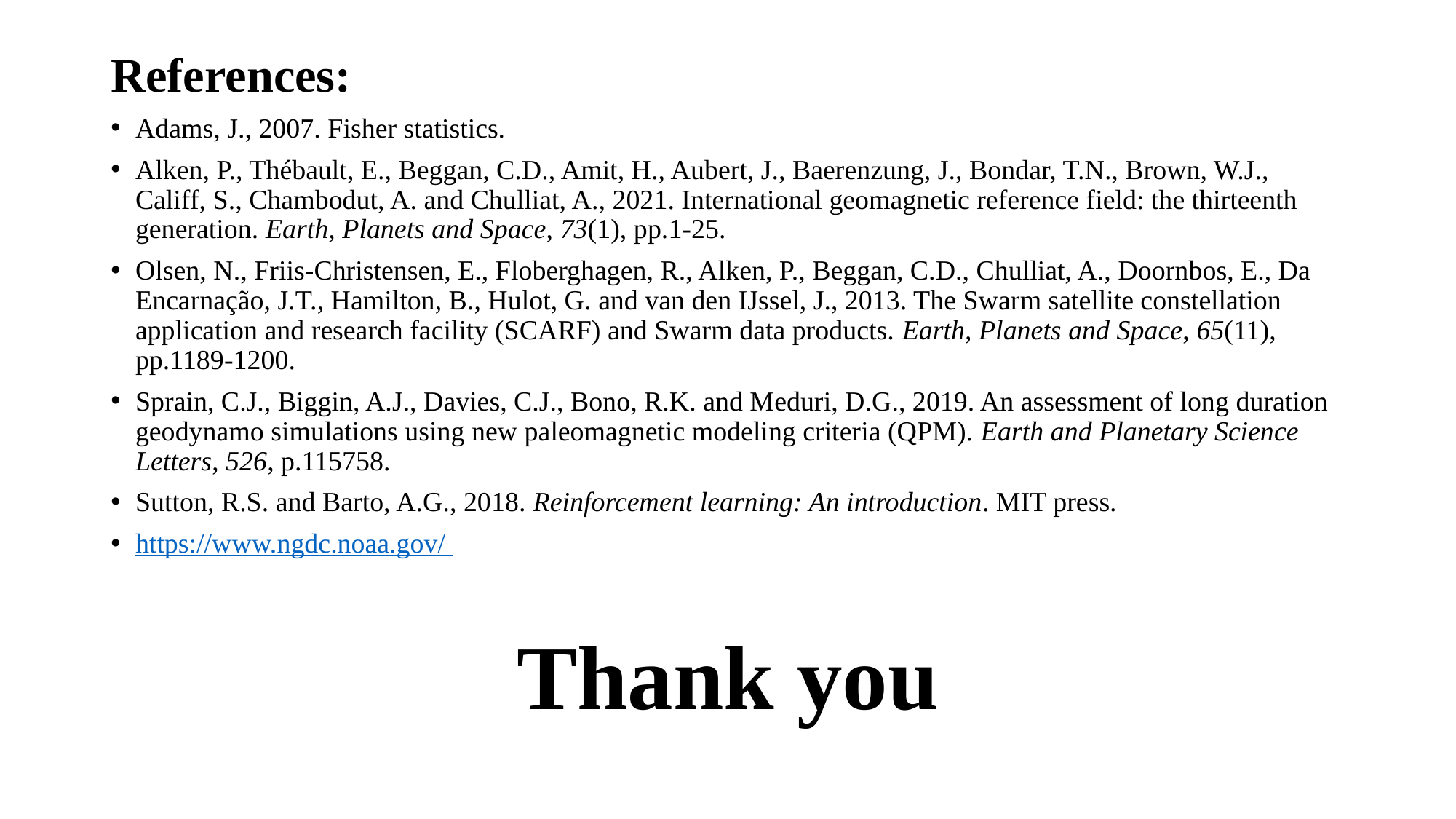

References:
Adams, J., 2007. Fisher statistics.
Alken, P., Thébault, E., Beggan, C.D., Amit, H., Aubert, J., Baerenzung, J., Bondar, T.N., Brown, W.J., Califf, S., Chambodut, A. and Chulliat, A., 2021. International geomagnetic reference field: the thirteenth generation. Earth, Planets and Space, 73(1), pp.1-25.
Olsen, N., Friis-Christensen, E., Floberghagen, R., Alken, P., Beggan, C.D., Chulliat, A., Doornbos, E., Da Encarnação, J.T., Hamilton, B., Hulot, G. and van den IJssel, J., 2013. The Swarm satellite constellation application and research facility (SCARF) and Swarm data products. Earth, Planets and Space, 65(11), pp.1189-1200.
Sprain, C.J., Biggin, A.J., Davies, C.J., Bono, R.K. and Meduri, D.G., 2019. An assessment of long duration geodynamo simulations using new paleomagnetic modeling criteria (QPM). Earth and Planetary Science Letters, 526, p.115758.
Sutton, R.S. and Barto, A.G., 2018. Reinforcement learning: An introduction. MIT press.
https://www.ngdc.noaa.gov/
# Thank you